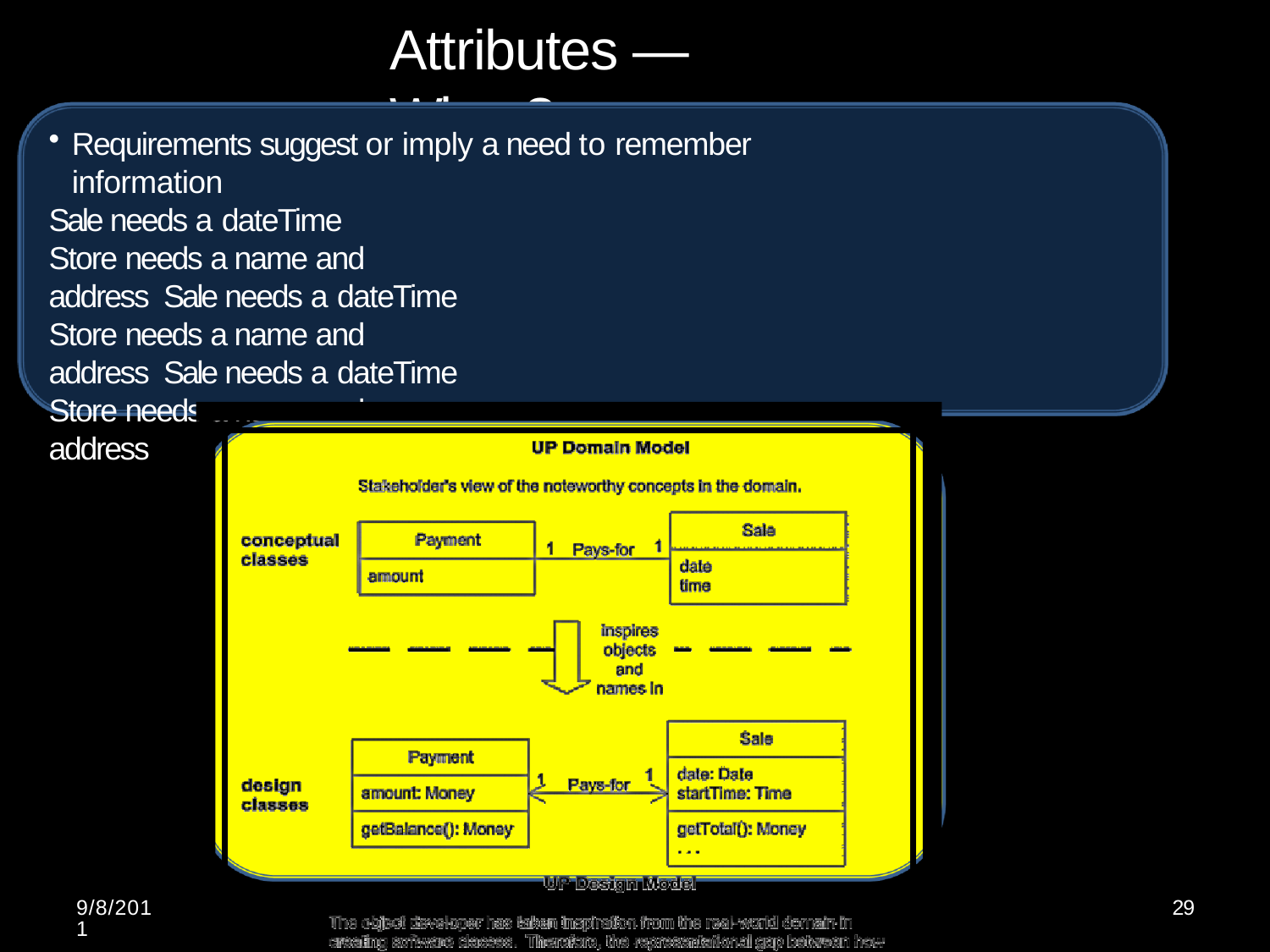

# Attributes — When?

Requirements suggest or imply a need to remember information
Sale needs a dateTime
Store needs a name and address  Sale needs a dateTime
Store needs a name and address  Sale needs a dateTime
Store needs a name and address

9/8/2011
29